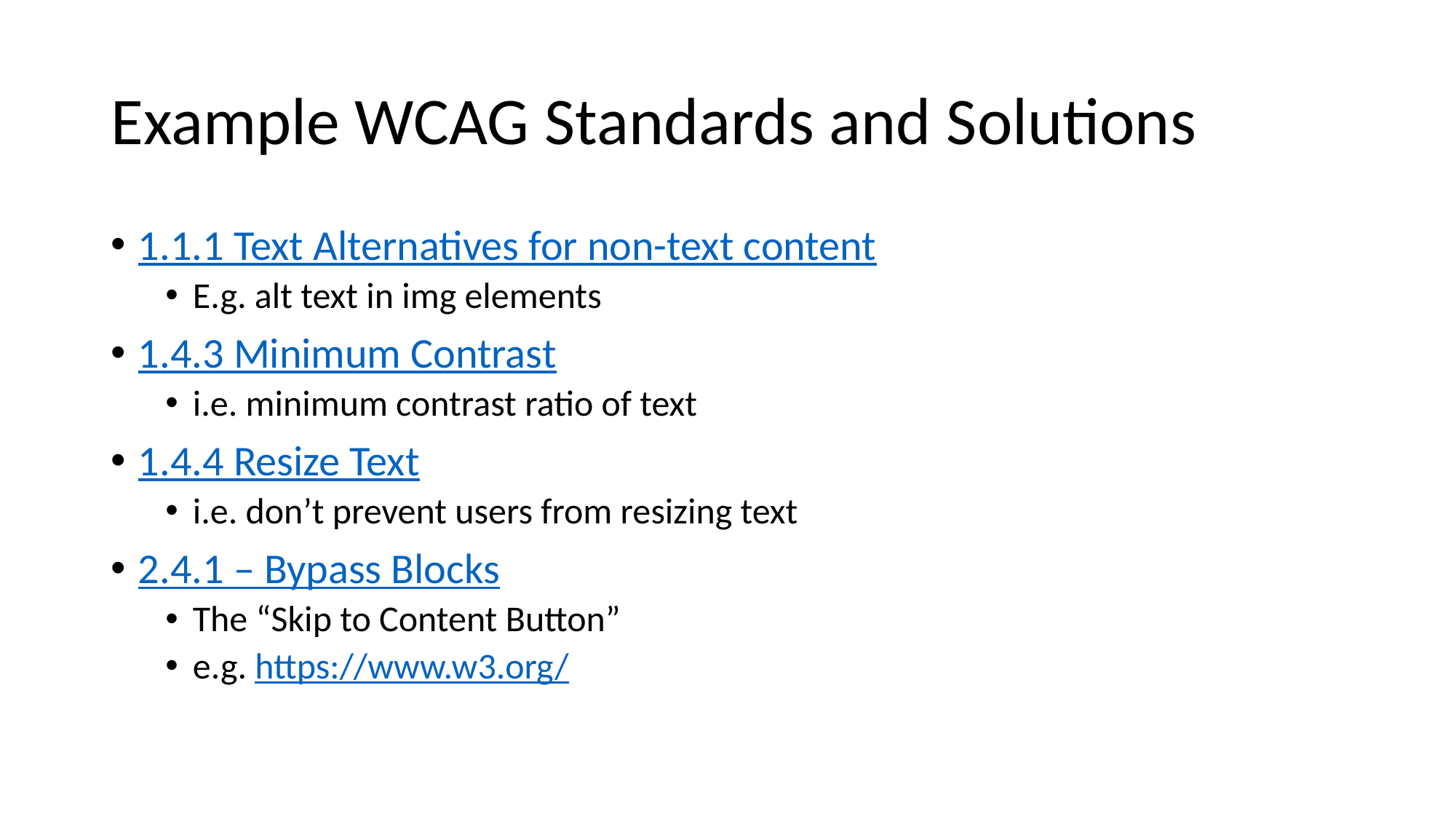

# Example WCAG Standards and Solutions
1.1.1 Text Alternatives for non-text content
E.g. alt text in img elements
1.4.3 Minimum Contrast
i.e. minimum contrast ratio of text
1.4.4 Resize Text
i.e. don’t prevent users from resizing text
2.4.1 – Bypass Blocks
The “Skip to Content Button”
e.g. https://www.w3.org/